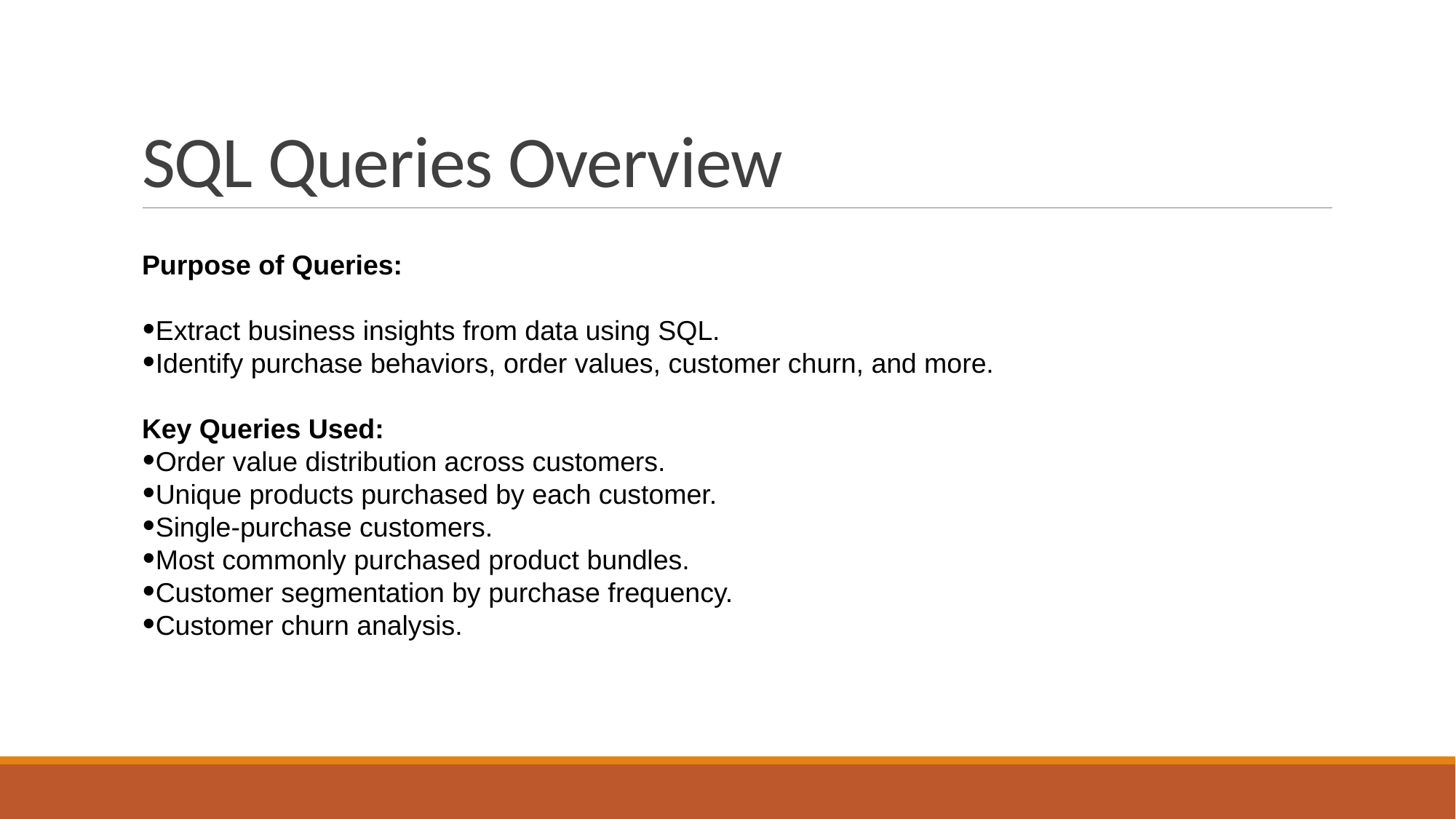

# SQL Queries Overview
Purpose of Queries:

Extract business insights from data using SQL.
Identify purchase behaviors, order values, customer churn, and more.

Key Queries Used:
Order value distribution across customers.
Unique products purchased by each customer.
Single-purchase customers.
Most commonly purchased product bundles.
Customer segmentation by purchase frequency.
Customer churn analysis.